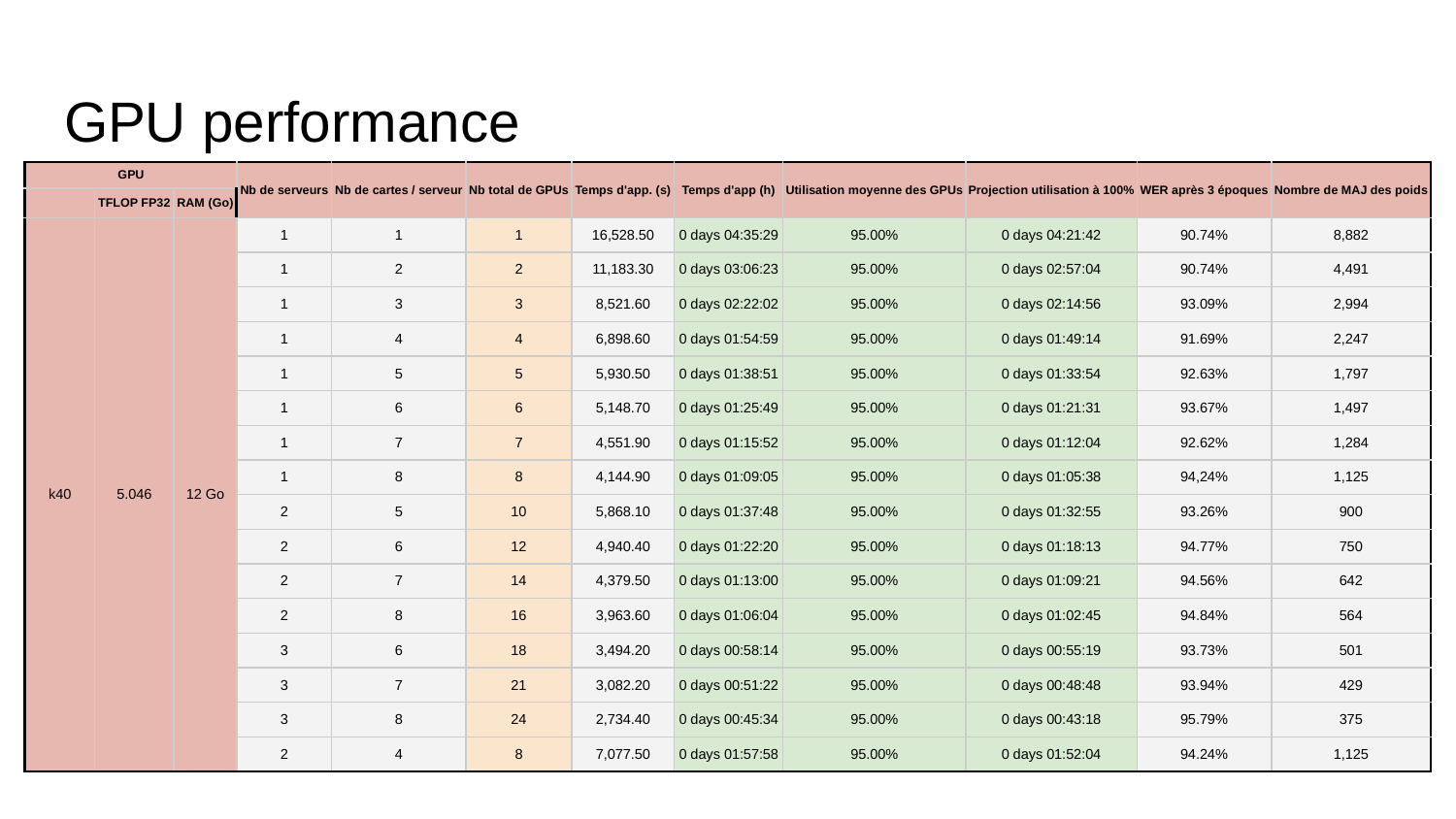

# GPU performance
| GPU |  |  | Nb de serveurs | Nb de cartes / serveur | Nb total de GPUs | Temps d'app. (s) | Temps d'app (h) | Utilisation moyenne des GPUs | Projection utilisation à 100% | WER après 3 époques | Nombre de MAJ des poids |
| --- | --- | --- | --- | --- | --- | --- | --- | --- | --- | --- | --- |
|  | TFLOP FP32 | RAM (Go) |  |  |  |  |  |  |  |  |  |
| k40 | 5.046 | 12 Go | 1 | 1 | 1 | 16,528.50 | 0 days 04:35:29 | 95.00% | 0 days 04:21:42 | 90.74% | 8,882 |
|  |  |  | 1 | 2 | 2 | 11,183.30 | 0 days 03:06:23 | 95.00% | 0 days 02:57:04 | 90.74% | 4,491 |
|  |  |  | 1 | 3 | 3 | 8,521.60 | 0 days 02:22:02 | 95.00% | 0 days 02:14:56 | 93.09% | 2,994 |
|  |  |  | 1 | 4 | 4 | 6,898.60 | 0 days 01:54:59 | 95.00% | 0 days 01:49:14 | 91.69% | 2,247 |
|  |  |  | 1 | 5 | 5 | 5,930.50 | 0 days 01:38:51 | 95.00% | 0 days 01:33:54 | 92.63% | 1,797 |
|  |  |  | 1 | 6 | 6 | 5,148.70 | 0 days 01:25:49 | 95.00% | 0 days 01:21:31 | 93.67% | 1,497 |
|  |  |  | 1 | 7 | 7 | 4,551.90 | 0 days 01:15:52 | 95.00% | 0 days 01:12:04 | 92.62% | 1,284 |
|  |  |  | 1 | 8 | 8 | 4,144.90 | 0 days 01:09:05 | 95.00% | 0 days 01:05:38 | 94,24% | 1,125 |
|  |  |  | 2 | 5 | 10 | 5,868.10 | 0 days 01:37:48 | 95.00% | 0 days 01:32:55 | 93.26% | 900 |
|  |  |  | 2 | 6 | 12 | 4,940.40 | 0 days 01:22:20 | 95.00% | 0 days 01:18:13 | 94.77% | 750 |
|  |  |  | 2 | 7 | 14 | 4,379.50 | 0 days 01:13:00 | 95.00% | 0 days 01:09:21 | 94.56% | 642 |
|  |  |  | 2 | 8 | 16 | 3,963.60 | 0 days 01:06:04 | 95.00% | 0 days 01:02:45 | 94.84% | 564 |
|  |  |  | 3 | 6 | 18 | 3,494.20 | 0 days 00:58:14 | 95.00% | 0 days 00:55:19 | 93.73% | 501 |
|  |  |  | 3 | 7 | 21 | 3,082.20 | 0 days 00:51:22 | 95.00% | 0 days 00:48:48 | 93.94% | 429 |
|  |  |  | 3 | 8 | 24 | 2,734.40 | 0 days 00:45:34 | 95.00% | 0 days 00:43:18 | 95.79% | 375 |
|  |  |  | 2 | 4 | 8 | 7,077.50 | 0 days 01:57:58 | 95.00% | 0 days 01:52:04 | 94.24% | 1,125 |